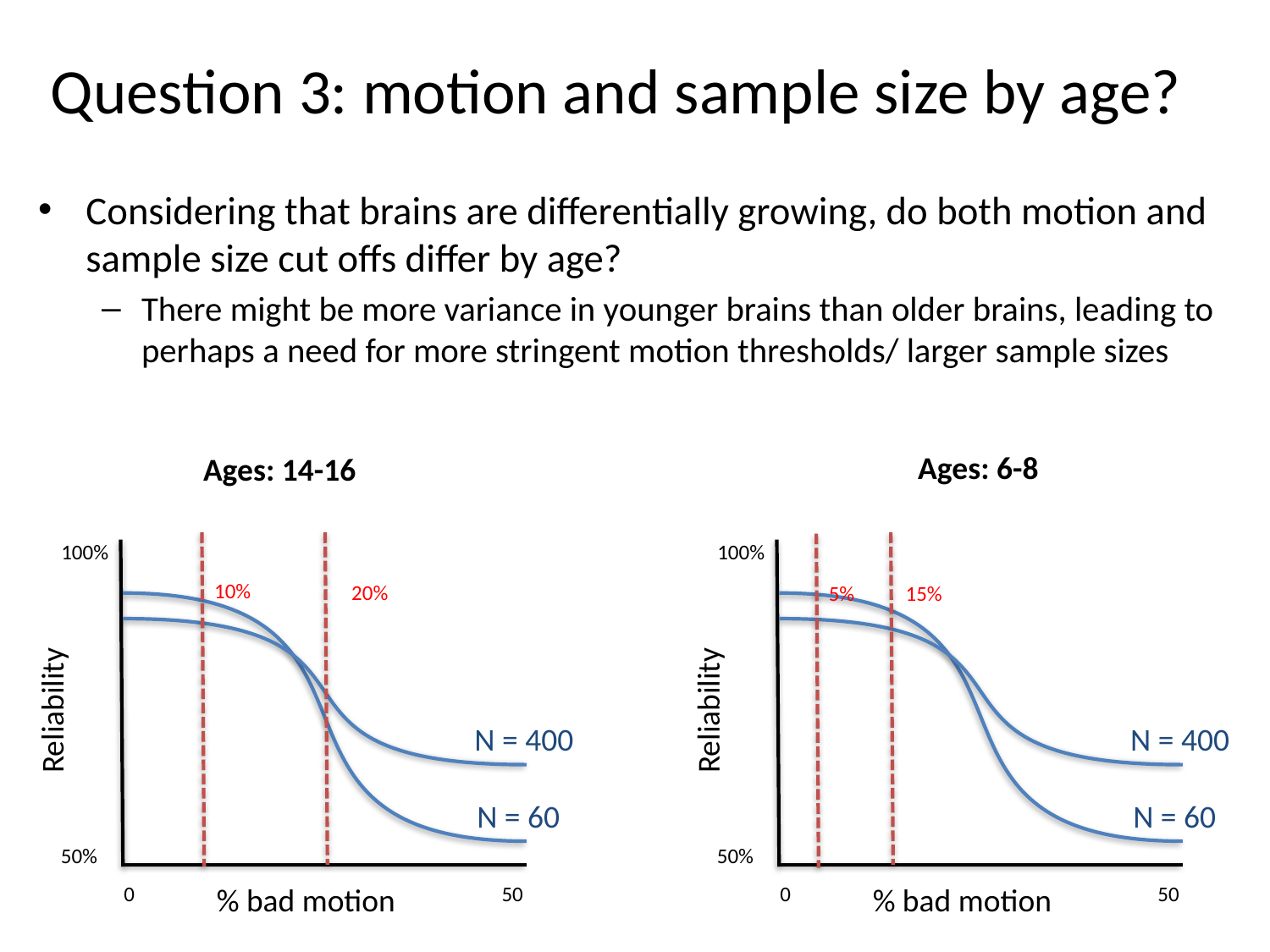

# Question 3: motion and sample size by age?
Considering that brains are differentially growing, do both motion and sample size cut offs differ by age?
There might be more variance in younger brains than older brains, leading to perhaps a need for more stringent motion thresholds/ larger sample sizes
Ages: 6-8
Ages: 14-16
100%
100%
10%
20%
5%
15%
Reliability
Reliability
N = 400
N = 400
N = 60
N = 60
50%
50%
0
% bad motion
50
0
% bad motion
50